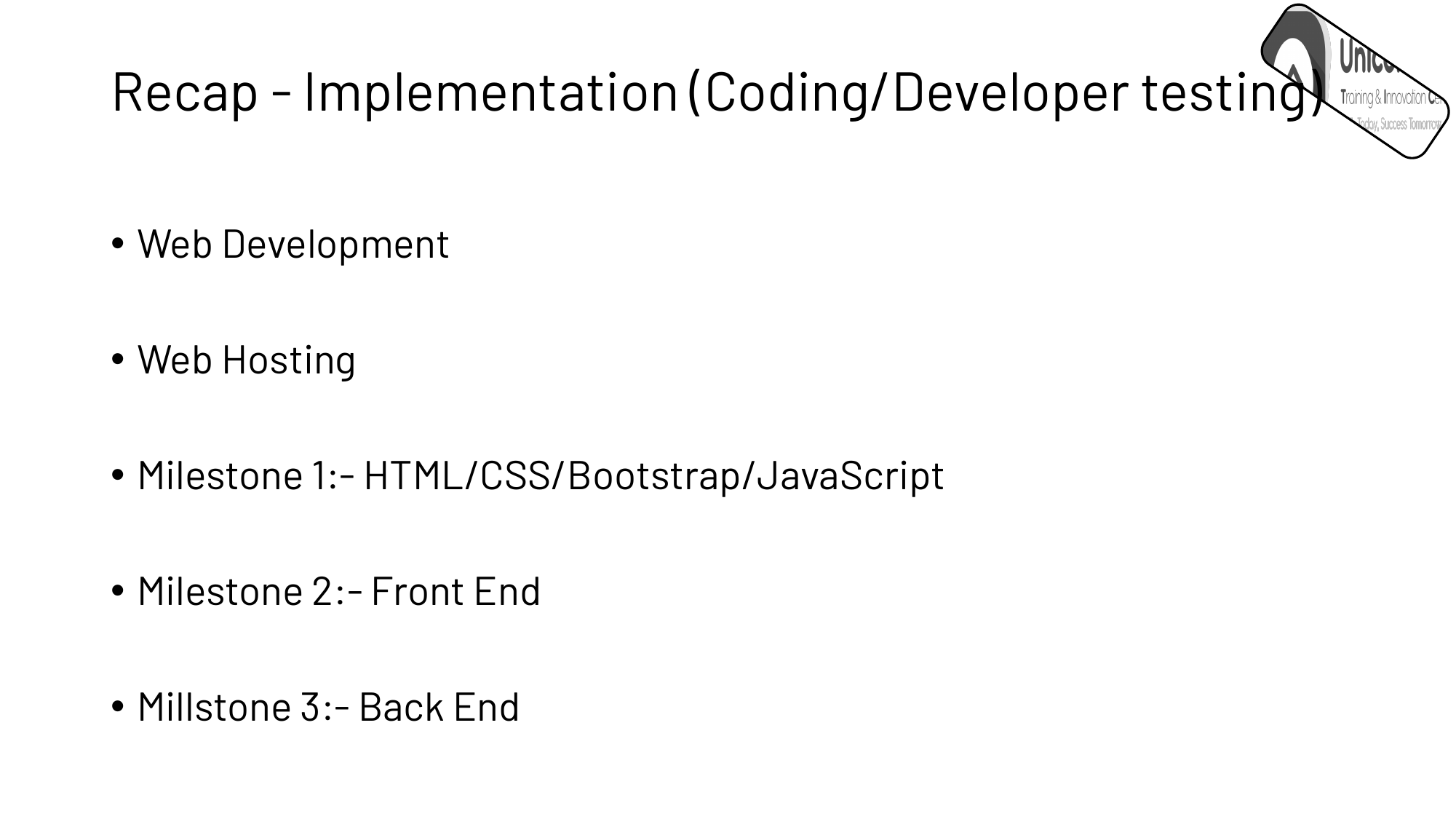

# Recap - Implementation (Coding/Developer testing)
Web Development

Web Hosting

Milestone 1:- HTML/CSS/Bootstrap/JavaScript

Milestone 2:- Front End

Millstone 3:- Back End